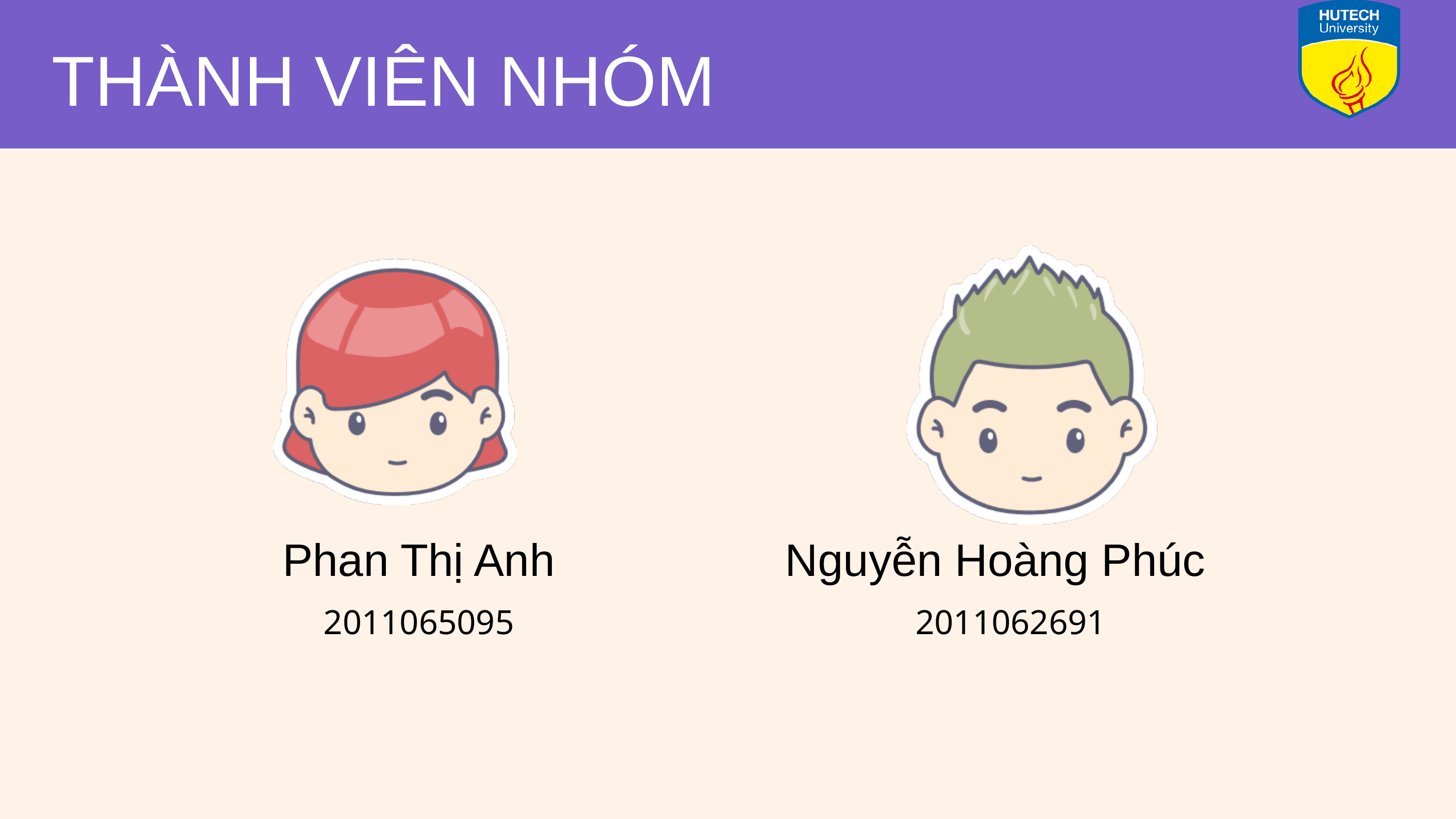

THÀNH VIÊN NHÓM

Phan Thị Anh
Nguyễn Hoàng Phúc
2011065095
2011062691